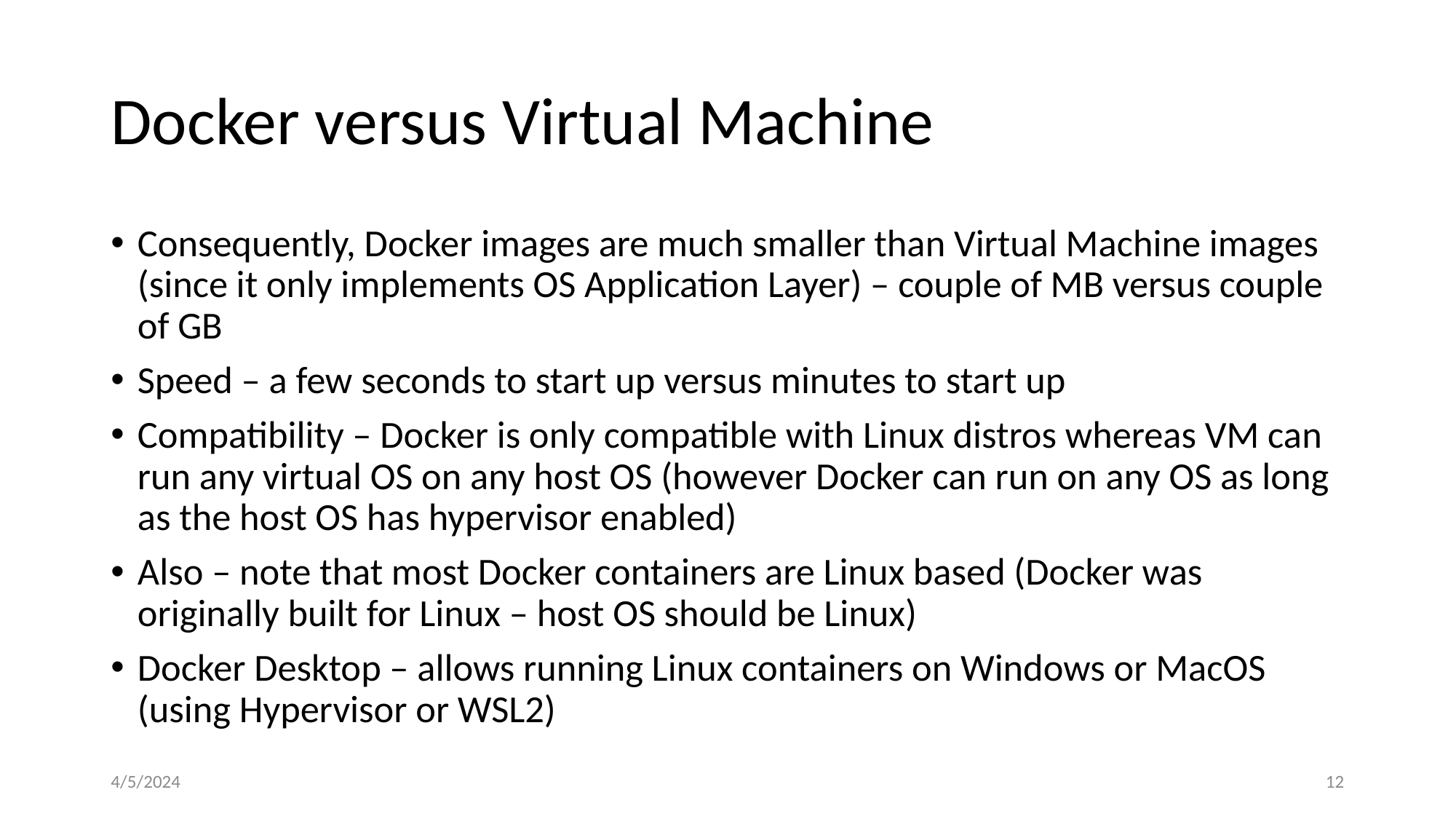

# Docker versus Virtual Machine
Consequently, Docker images are much smaller than Virtual Machine images (since it only implements OS Application Layer) – couple of MB versus couple of GB
Speed – a few seconds to start up versus minutes to start up
Compatibility – Docker is only compatible with Linux distros whereas VM can run any virtual OS on any host OS (however Docker can run on any OS as long as the host OS has hypervisor enabled)
Also – note that most Docker containers are Linux based (Docker was originally built for Linux – host OS should be Linux)
Docker Desktop – allows running Linux containers on Windows or MacOS (using Hypervisor or WSL2)

4/5/2024
12